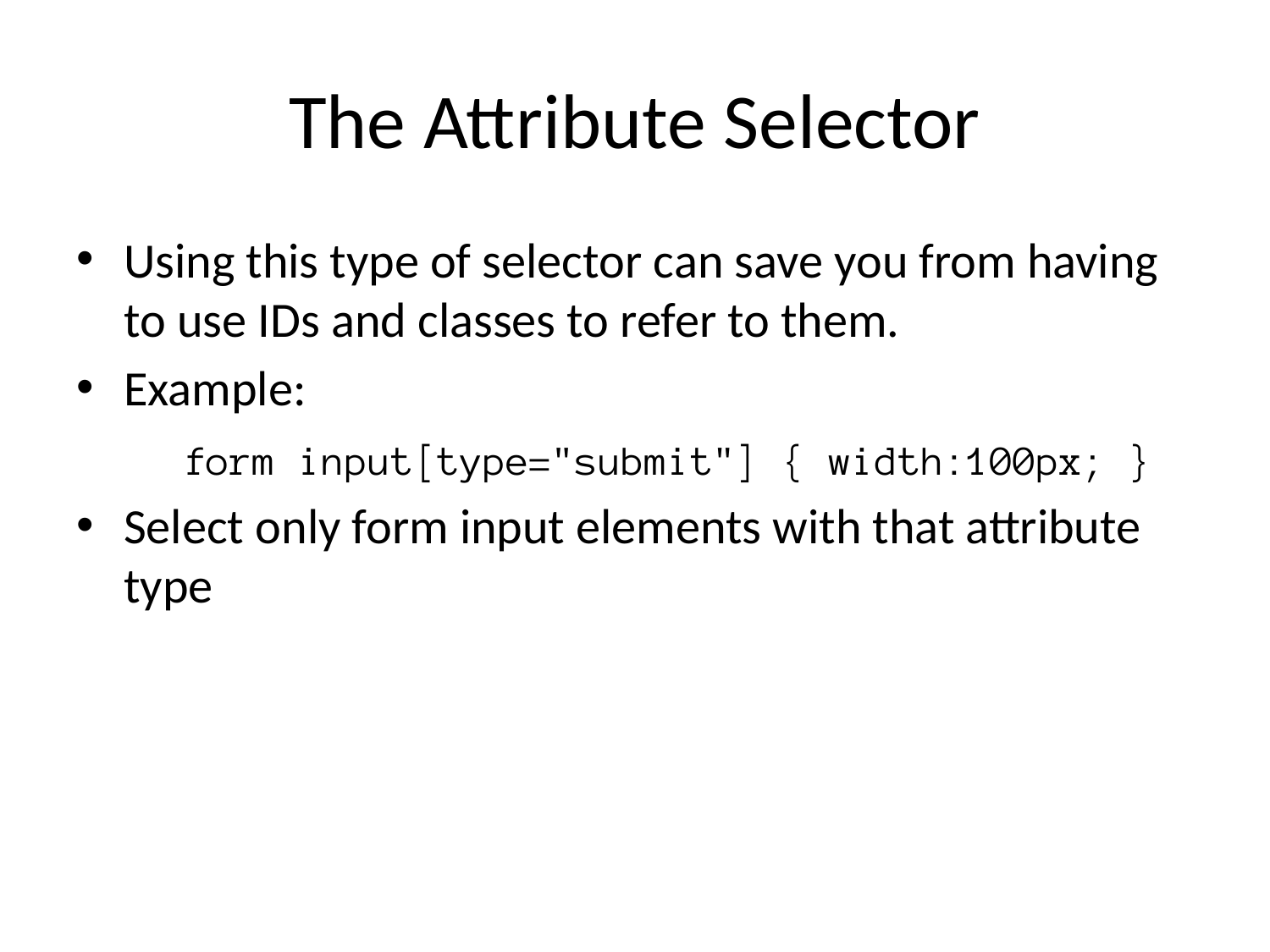

# The Attribute Selector
Using this type of selector can save you from having to use IDs and classes to refer to them.
Example:
    form input[type="submit"] { width:100px; }
Select only form input elements with that attribute type